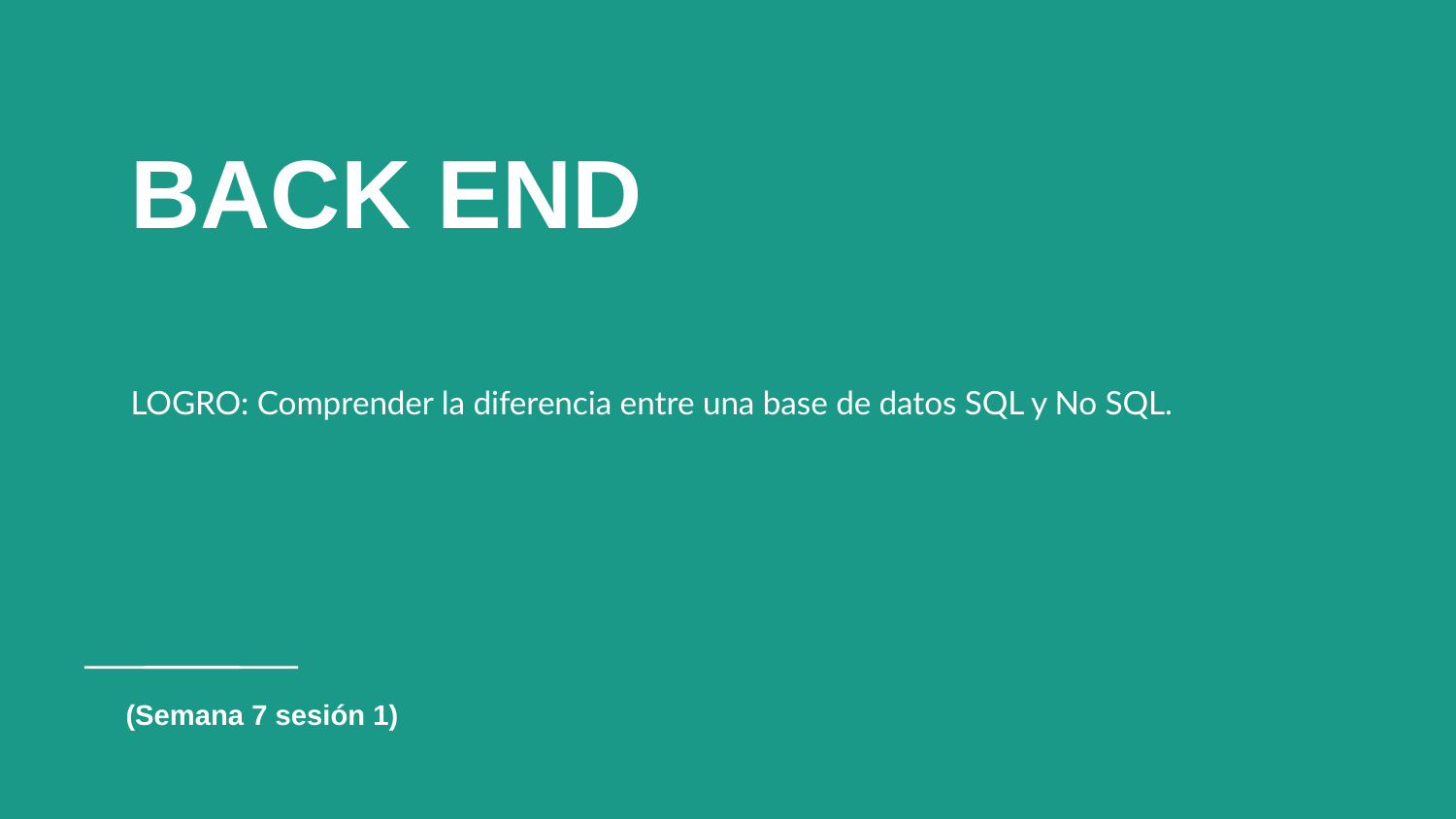

# BACK END
LOGRO: Comprender la diferencia entre una base de datos SQL y No SQL.

(Semana 7 sesión 1)